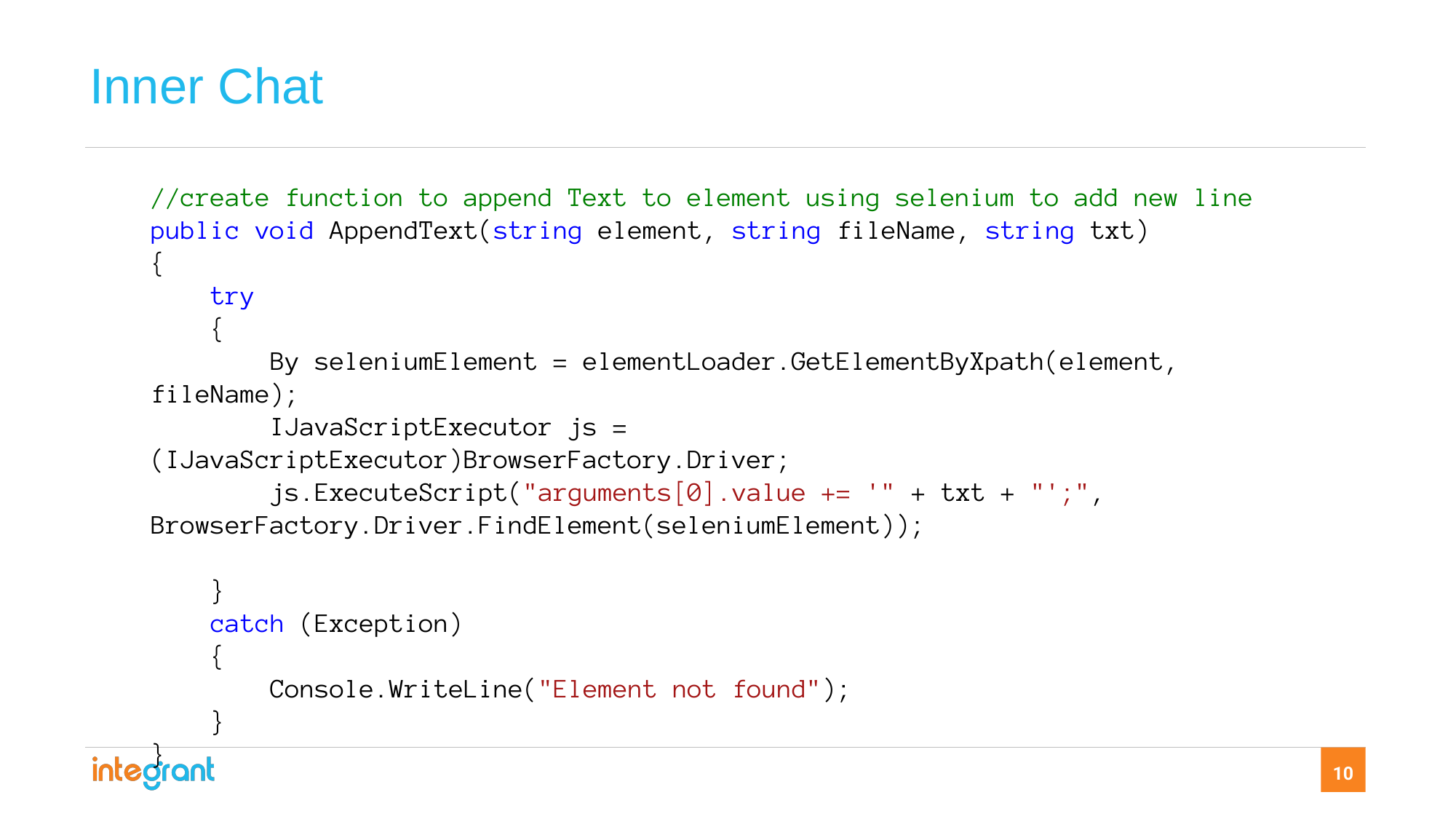

Inner Chat
//create function to append Text to element using selenium to add new line
public void AppendText(string element, string fileName, string txt)
{
    try
    {
        By seleniumElement = elementLoader.GetElementByXpath(element, fileName);
        IJavaScriptExecutor js = (IJavaScriptExecutor)BrowserFactory.Driver;
        js.ExecuteScript("arguments[0].value += '" + txt + "';", BrowserFactory.Driver.FindElement(seleniumElement));

    }
    catch (Exception)
    {
        Console.WriteLine("Element not found");
    }
}
Our team integrates seamlessly with yours, inspires confidence, provides security, and produces results.
10